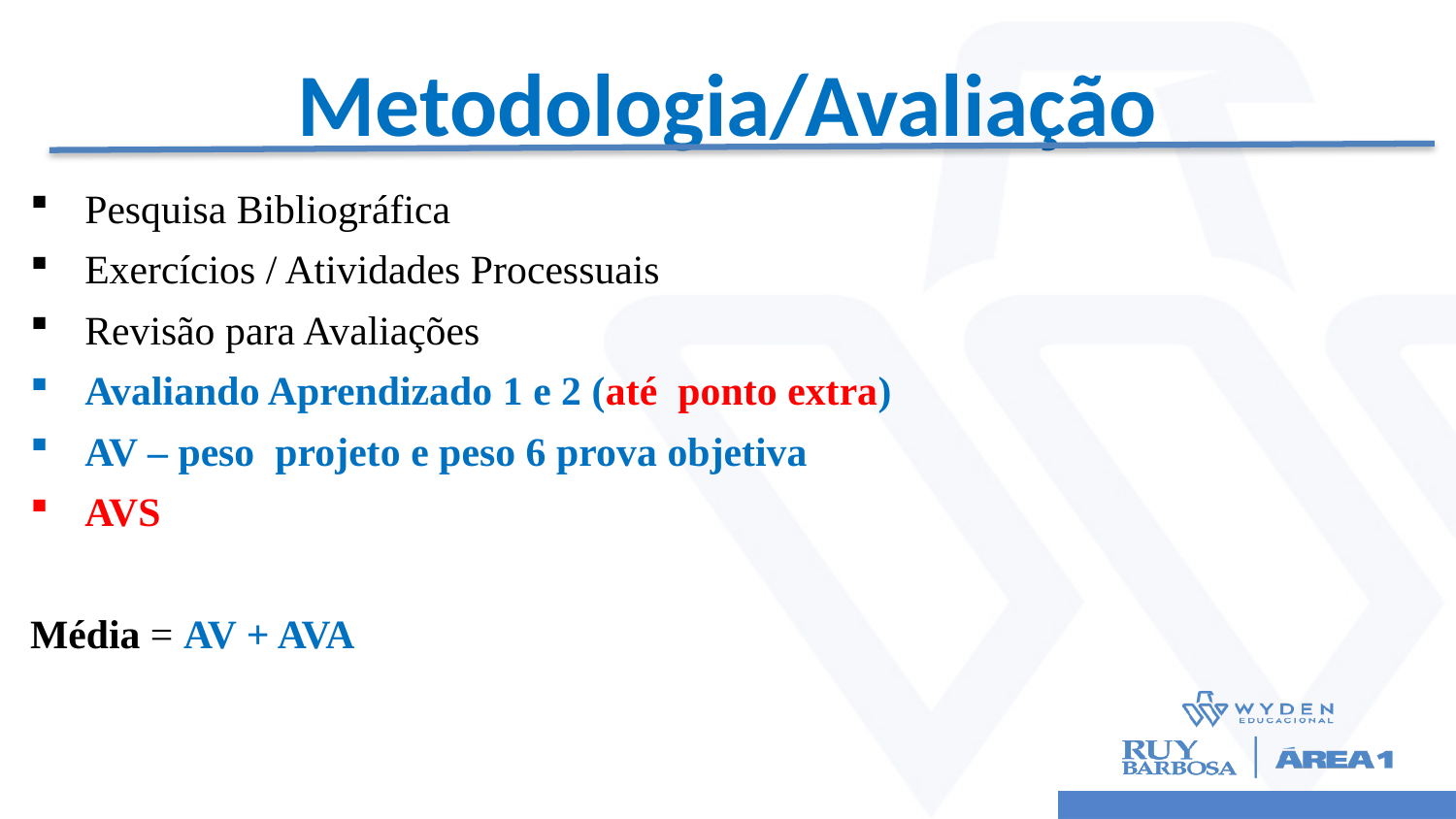

# Metodologia/Avaliação
Pesquisa Bibliográfica
Exercícios / Atividades Processuais
Revisão para Avaliações
Avaliando Aprendizado 1 e 2 (até  ponto extra)
AV – peso  projeto e peso 6 prova objetiva
AVS

Média = AV + AVA